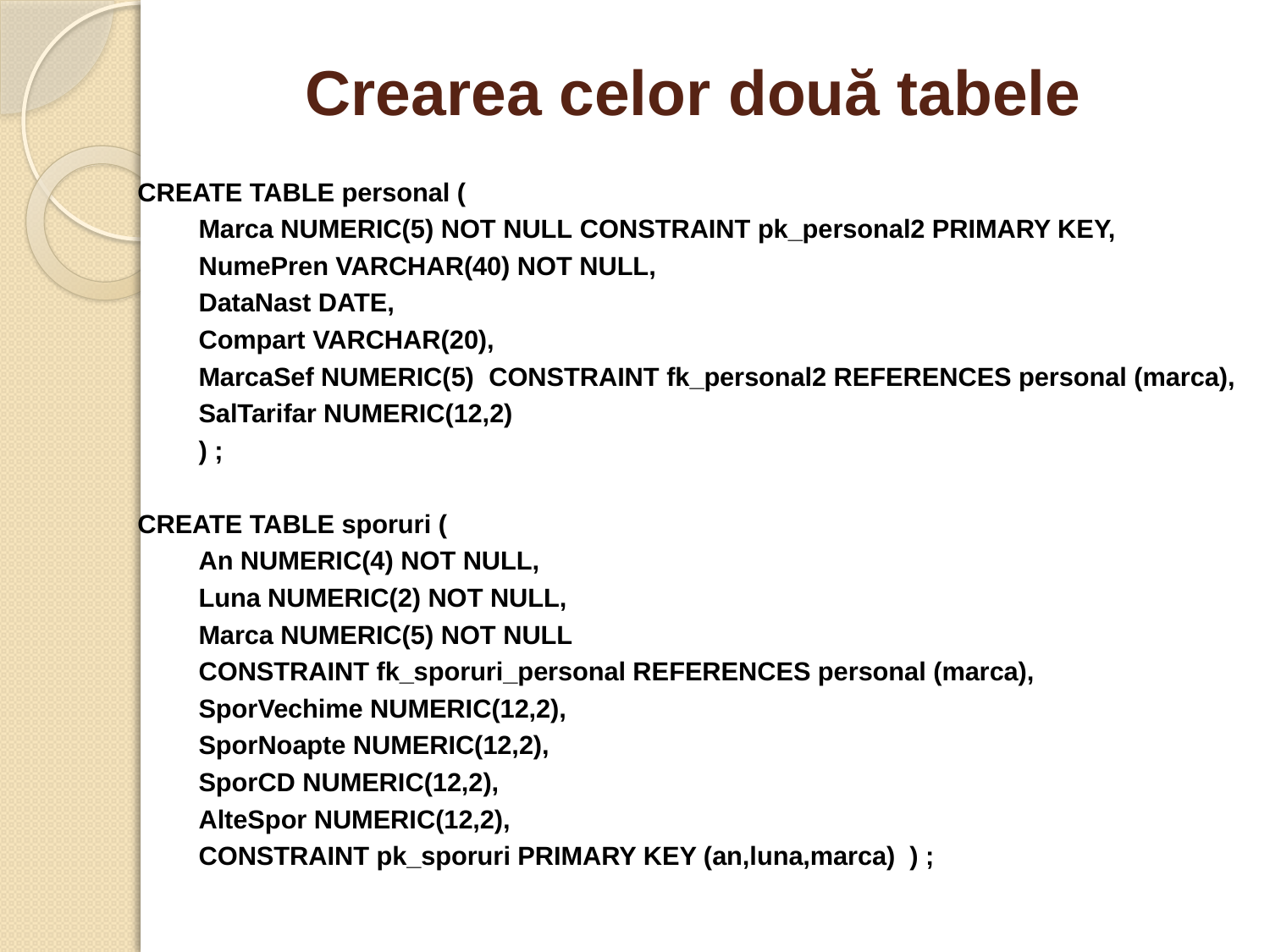

# Crearea celor două tabele
CREATE TABLE personal (
	Marca NUMERIC(5) NOT NULL CONSTRAINT pk_personal2 PRIMARY KEY,
	NumePren VARCHAR(40) NOT NULL,
	DataNast DATE,
	Compart VARCHAR(20),
	MarcaSef NUMERIC(5)  CONSTRAINT fk_personal2 REFERENCES personal (marca),
	SalTarifar NUMERIC(12,2)
	) ;

CREATE TABLE sporuri (
	An NUMERIC(4) NOT NULL,
	Luna NUMERIC(2) NOT NULL,
	Marca NUMERIC(5) NOT NULL
		CONSTRAINT fk_sporuri_personal REFERENCES personal (marca),
	SporVechime NUMERIC(12,2),
	SporNoapte NUMERIC(12,2),
	SporCD NUMERIC(12,2),
	AlteSpor NUMERIC(12,2),
	CONSTRAINT pk_sporuri PRIMARY KEY (an,luna,marca)  ) ;